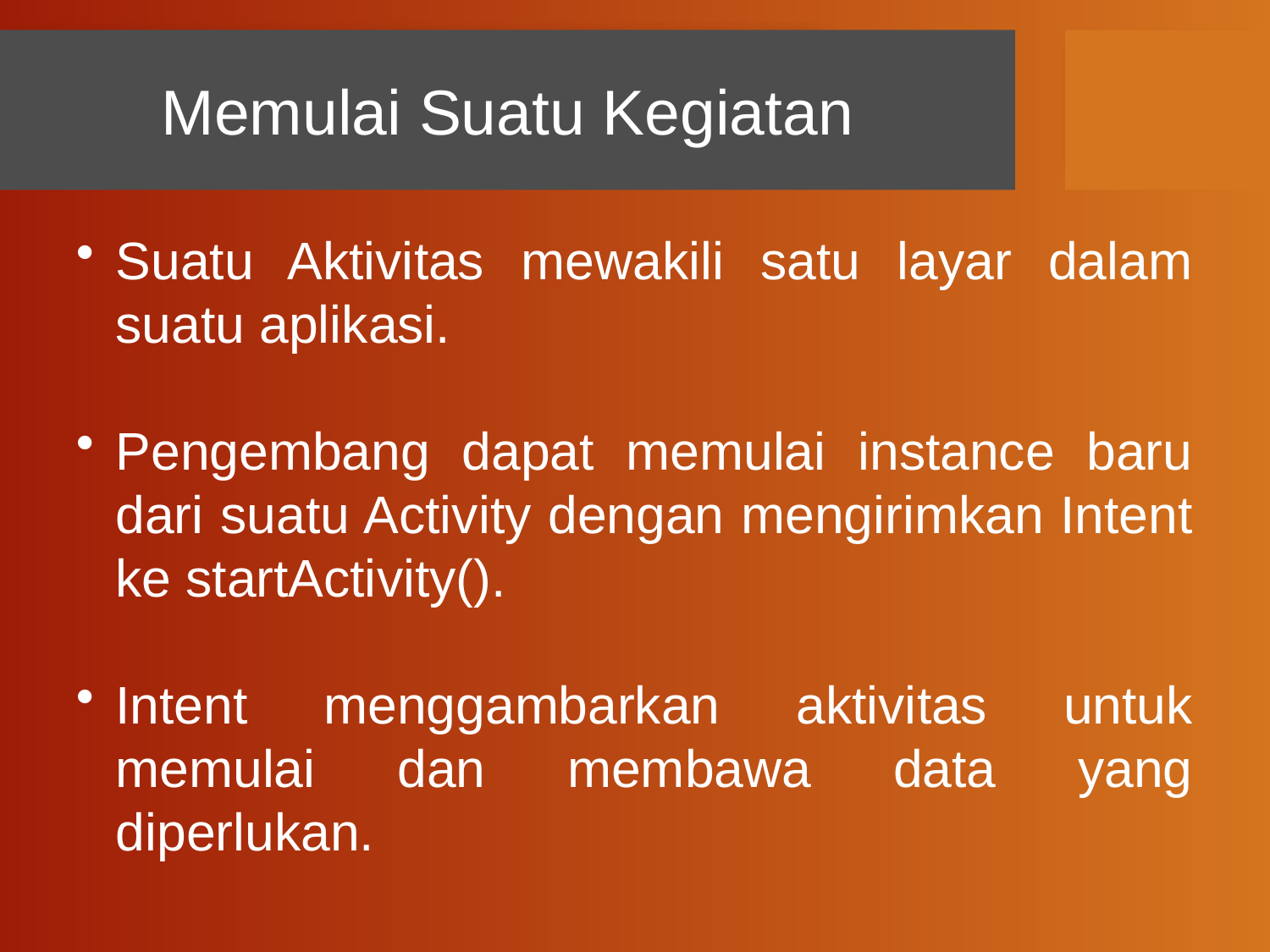

# Memulai Suatu Kegiatan
Suatu Aktivitas mewakili satu layar dalam suatu aplikasi.

Pengembang dapat memulai instance baru dari suatu Activity dengan mengirimkan Intent ke startActivity().

Intent menggambarkan aktivitas untuk memulai dan membawa data yang diperlukan.